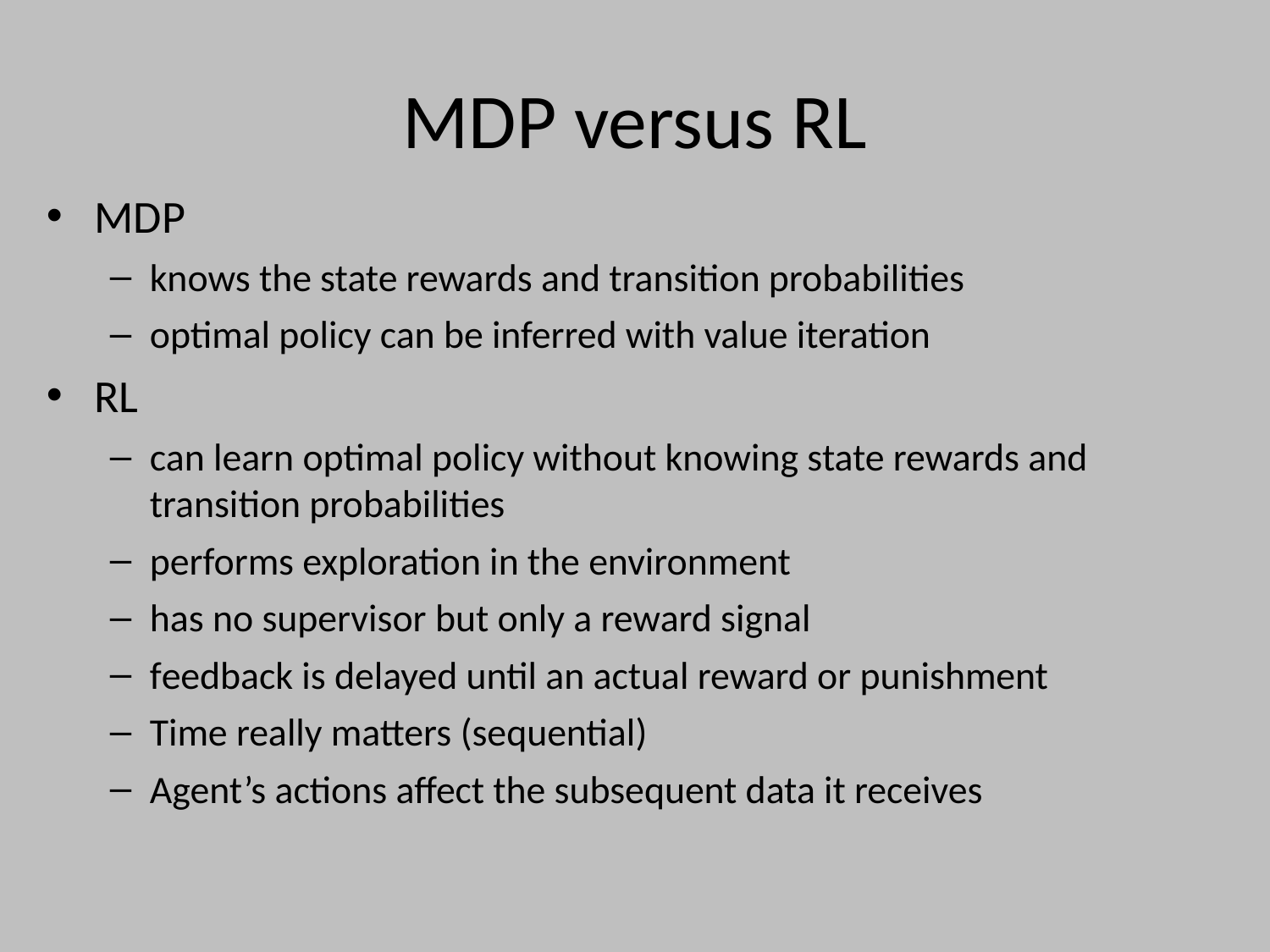

# MDP versus RL
MDP
knows the state rewards and transition probabilities
optimal policy can be inferred with value iteration
RL
can learn optimal policy without knowing state rewards and transition probabilities
performs exploration in the environment
has no supervisor but only a reward signal
feedback is delayed until an actual reward or punishment
Time really matters (sequential)
Agent’s actions affect the subsequent data it receives